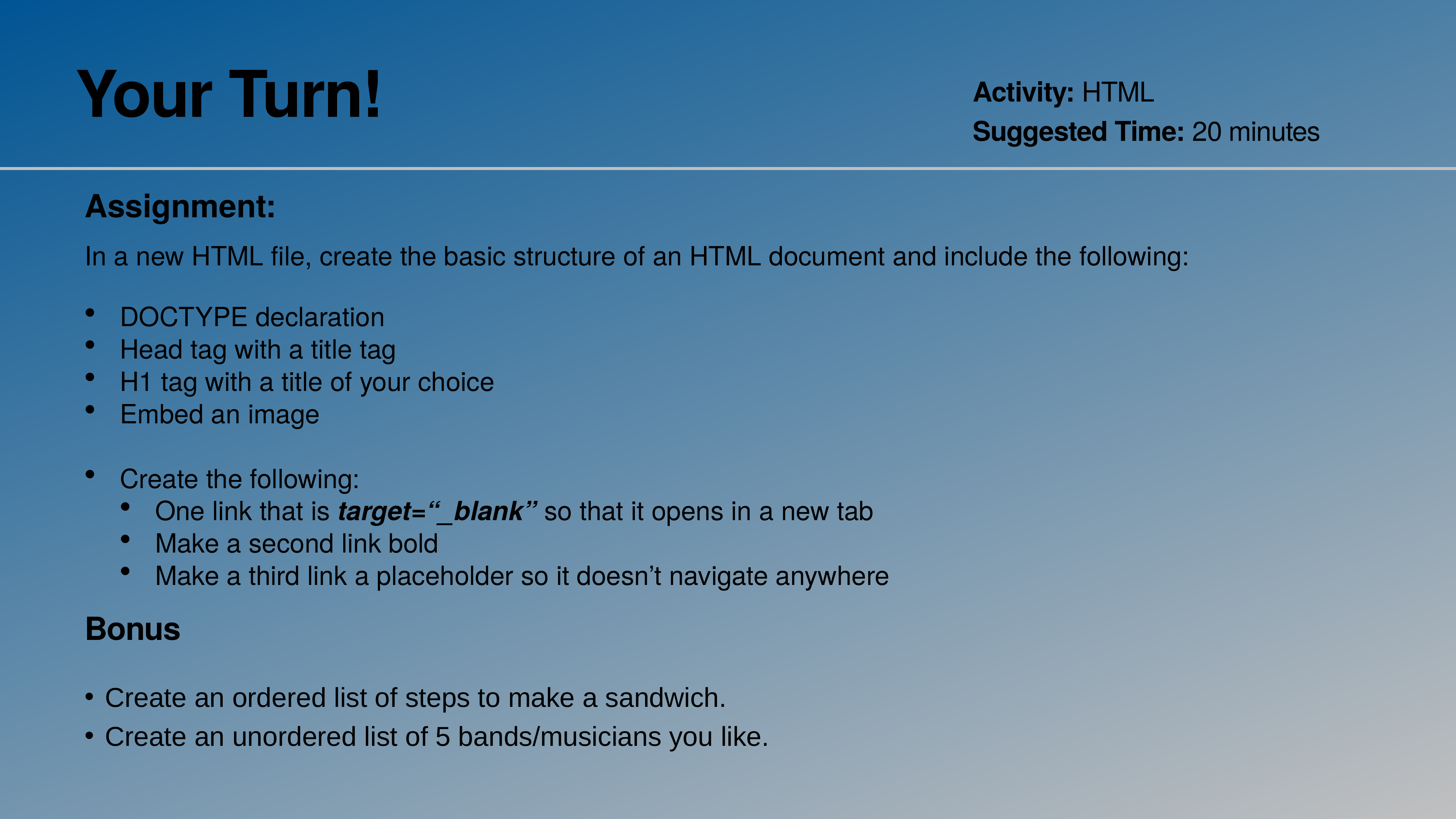

# Your Turn!
Activity: HTML
Suggested Time: 20 minutes
Assignment:
In a new HTML file, create the basic structure of an HTML document and include the following:

DOCTYPE declaration
Head tag with a title tag
H1 tag with a title of your choice
Embed an image

Create the following:
One link that is target=“_blank” so that it opens in a new tab
Make a second link bold
Make a third link a placeholder so it doesn’t navigate anywhere
Bonus
Create an ordered list of steps to make a sandwich.
Create an unordered list of 5 bands/musicians you like.